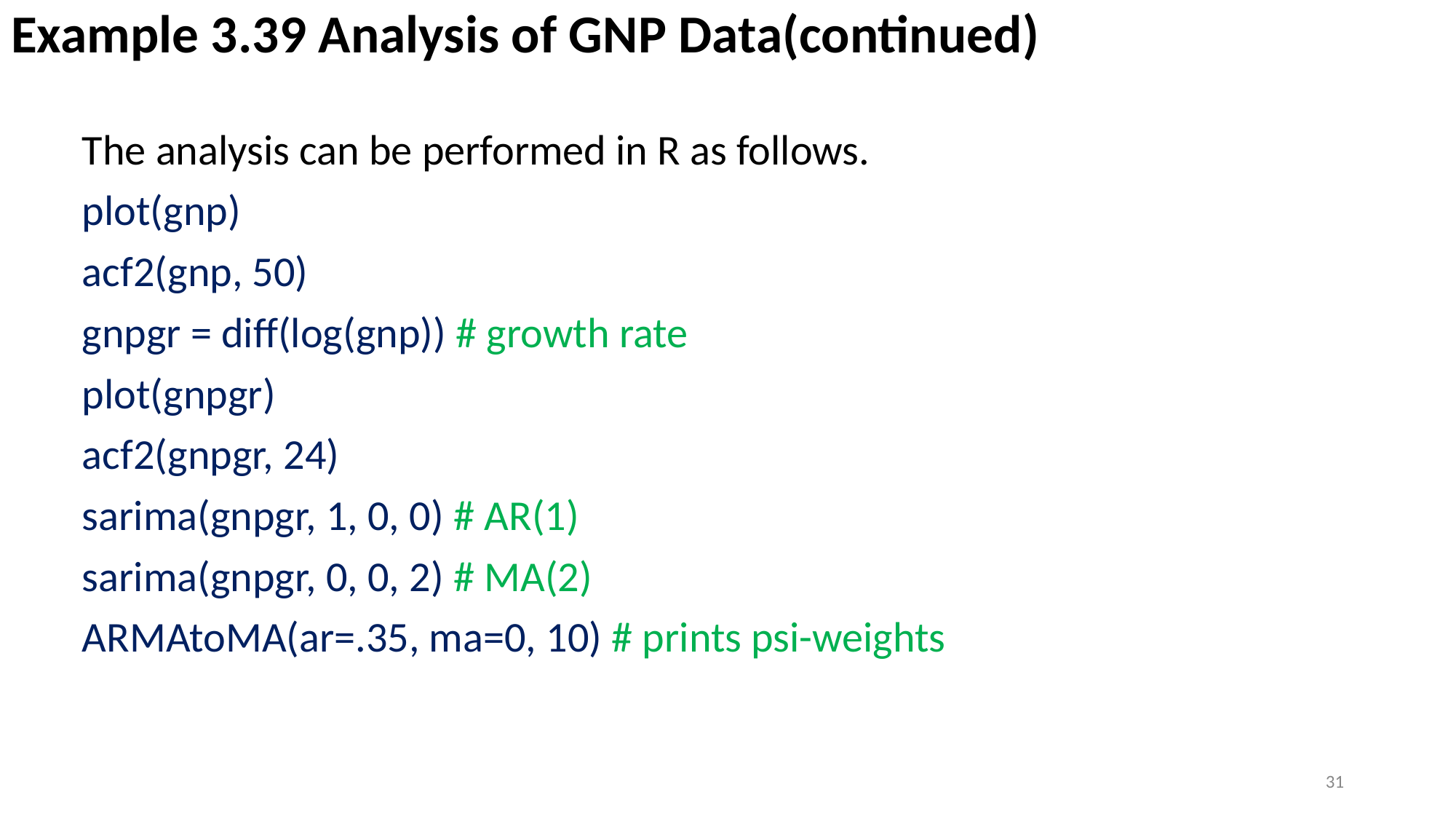

# Example 3.39 Analysis of GNP Data(continued)
The analysis can be performed in R as follows.
plot(gnp)
acf2(gnp, 50)
gnpgr = diff(log(gnp)) # growth rate
plot(gnpgr)
acf2(gnpgr, 24)
sarima(gnpgr, 1, 0, 0) # AR(1)
sarima(gnpgr, 0, 0, 2) # MA(2)
ARMAtoMA(ar=.35, ma=0, 10) # prints psi-weights
31